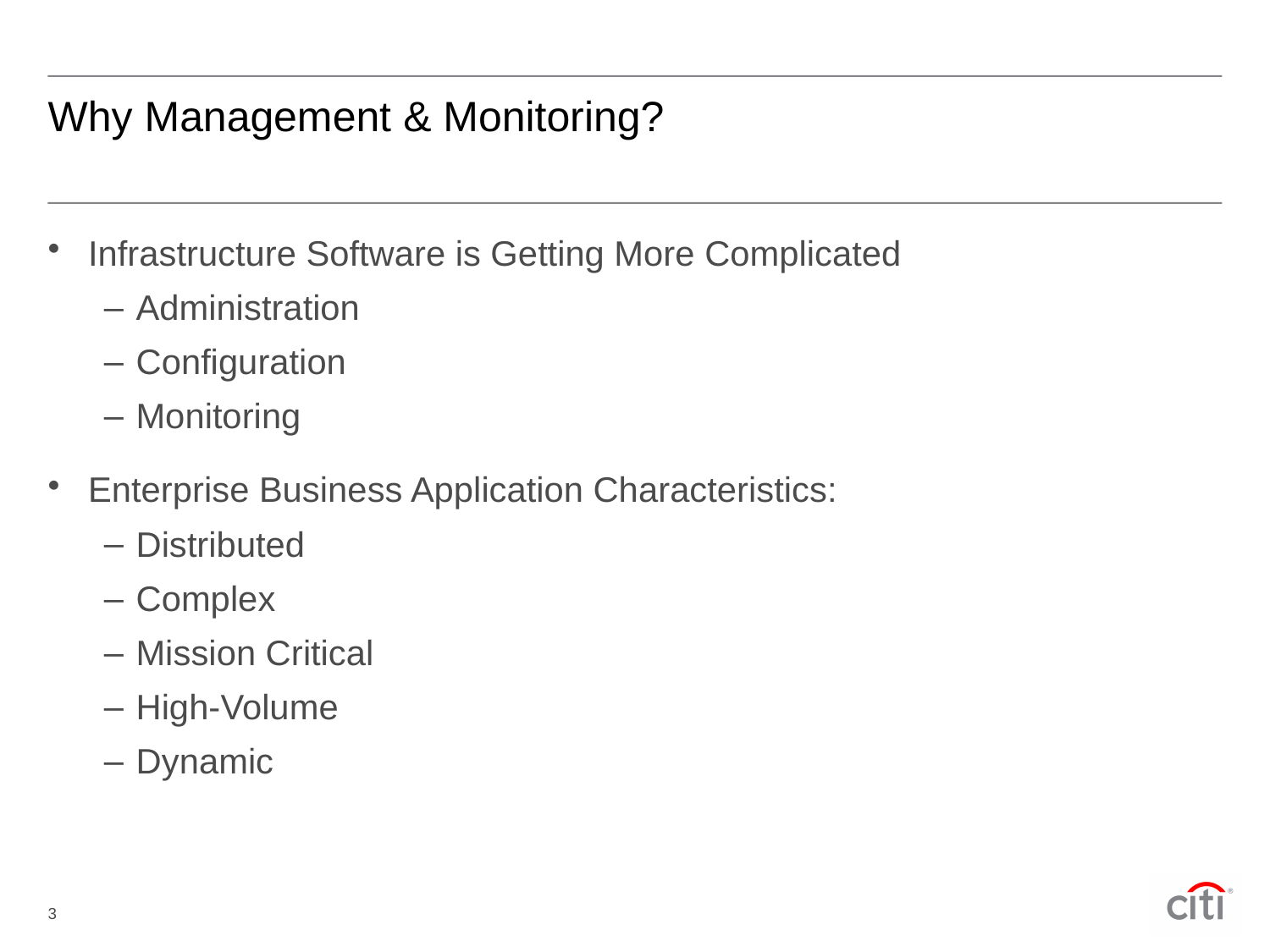

# Why Management & Monitoring?
Infrastructure Software is Getting More Complicated
Administration
Configuration
Monitoring
Enterprise Business Application Characteristics:
Distributed
Complex
Mission Critical
High-Volume
Dynamic

3